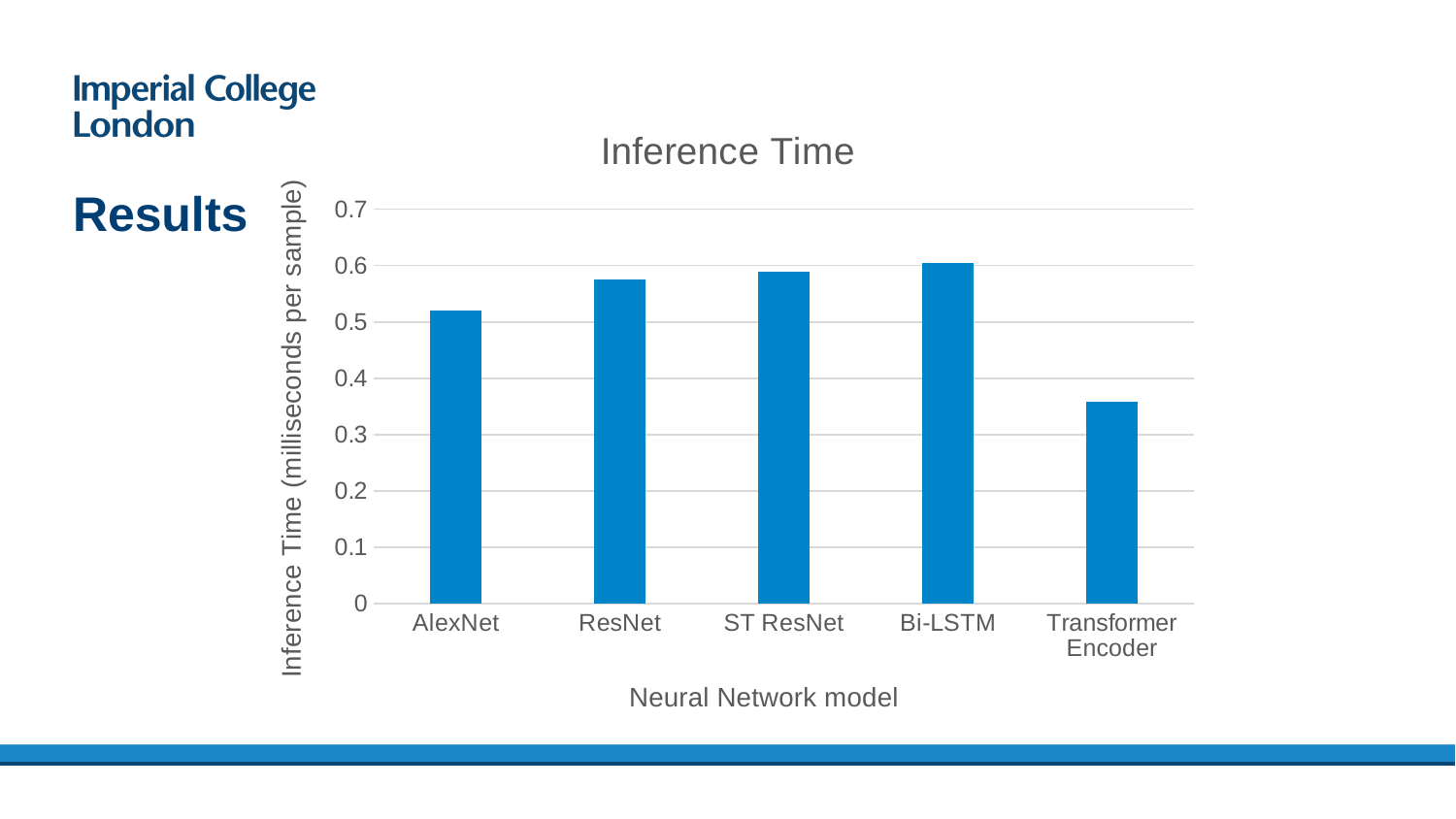

### Chart: Inference Time

| Category | Inference Time (ms per test sample) |
|---|---|
| AlexNet | 0.5204 |
| ResNet | 0.5756 |
| ST ResNet | 0.5891 |
| Bi-LSTM | 0.6043 |
| Transformer Encoder | 0.359 |
# Results
| Neural Network Architecture | Inference Time (ms per test sample) |
| --- | --- |
| AlexNet | 0.5204 |
| ResNet | 0.5756 |
| ST ResNet | 0.5891 |
| Bi-LSTM | 0.6043 |
| Transformer Encoder | 0.3590 |